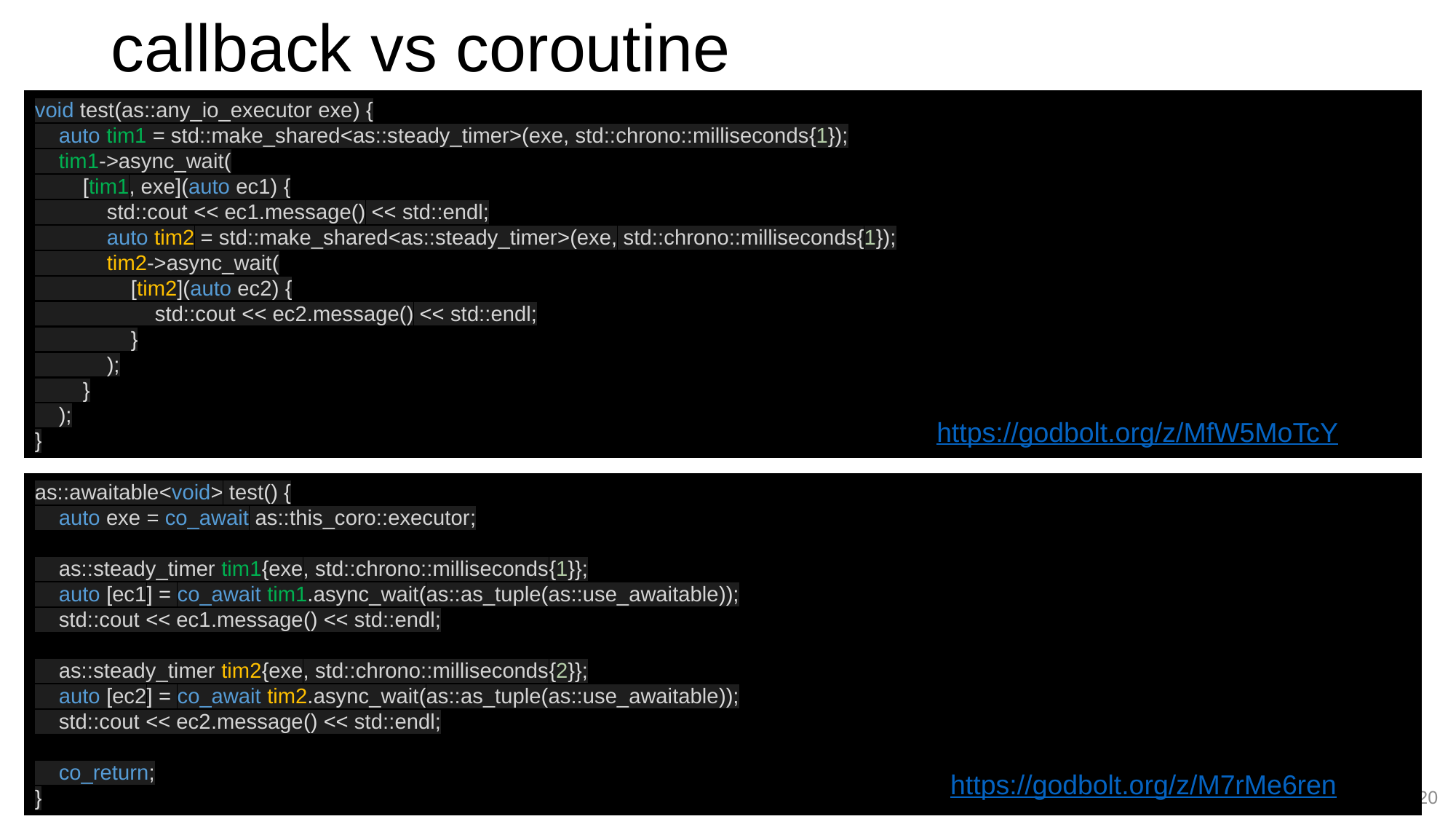

# callback vs coroutine
void test(as::any_io_executor exe) {
    auto tim1 = std::make_shared<as::steady_timer>(exe, std::chrono::milliseconds{1});
    tim1->async_wait(
        [tim1, exe](auto ec1) {
            std::cout << ec1.message() << std::endl;
            auto tim2 = std::make_shared<as::steady_timer>(exe, std::chrono::milliseconds{1});
            tim2->async_wait(
                [tim2](auto ec2) {
                    std::cout << ec2.message() << std::endl;
                }
            );
        }
    );
}
https://godbolt.org/z/MfW5MoTcY
as::awaitable<void> test() {
    auto exe = co_await as::this_coro::executor;
    as::steady_timer tim1{exe, std::chrono::milliseconds{1}};
    auto [ec1] = co_await tim1.async_wait(as::as_tuple(as::use_awaitable));
    std::cout << ec1.message() << std::endl;
    as::steady_timer tim2{exe, std::chrono::milliseconds{2}};
    auto [ec2] = co_await tim2.async_wait(as::as_tuple(as::use_awaitable));
    std::cout << ec2.message() << std::endl;
    co_return;
}
https://godbolt.org/z/M7rMe6ren
5/20